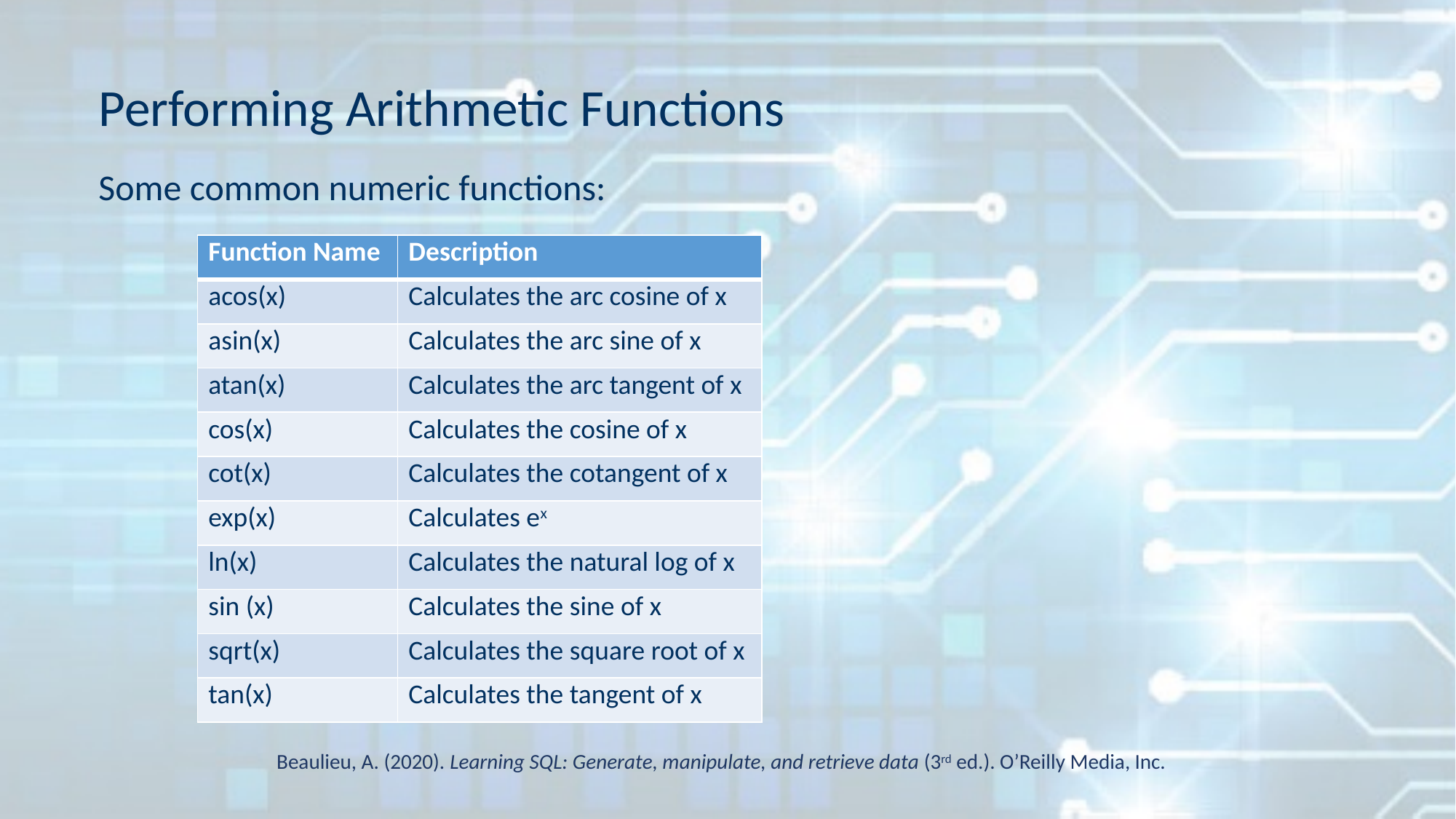

# Performing Arithmetic Functions
Some common numeric functions:
| Function Name | Description |
| --- | --- |
| acos(x) | Calculates the arc cosine of x |
| asin(x) | Calculates the arc sine of x |
| atan(x) | Calculates the arc tangent of x |
| cos(x) | Calculates the cosine of x |
| cot(x) | Calculates the cotangent of x |
| exp(x) | Calculates ex |
| ln(x) | Calculates the natural log of x |
| sin (x) | Calculates the sine of x |
| sqrt(x) | Calculates the square root of x |
| tan(x) | Calculates the tangent of x |